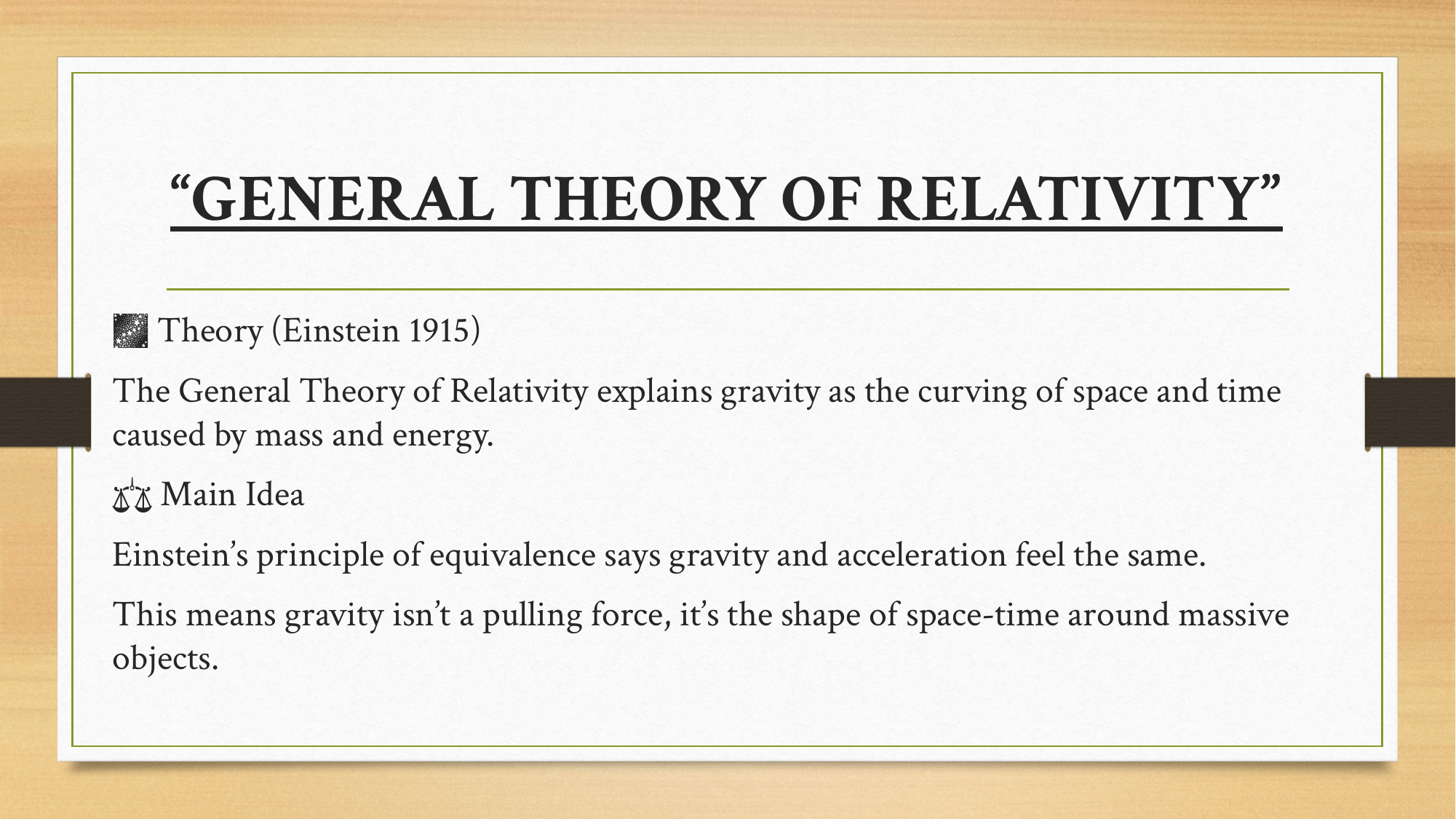

# “GENERAL THEORY OF RELATIVITY”
🌌 Theory (Einstein 1915)
The General Theory of Relativity explains gravity as the curving of space and time caused by mass and energy.
⚖️ Main Idea
Einstein’s principle of equivalence says gravity and acceleration feel the same.
This means gravity isn’t a pulling force, it’s the shape of space-time around massive objects.